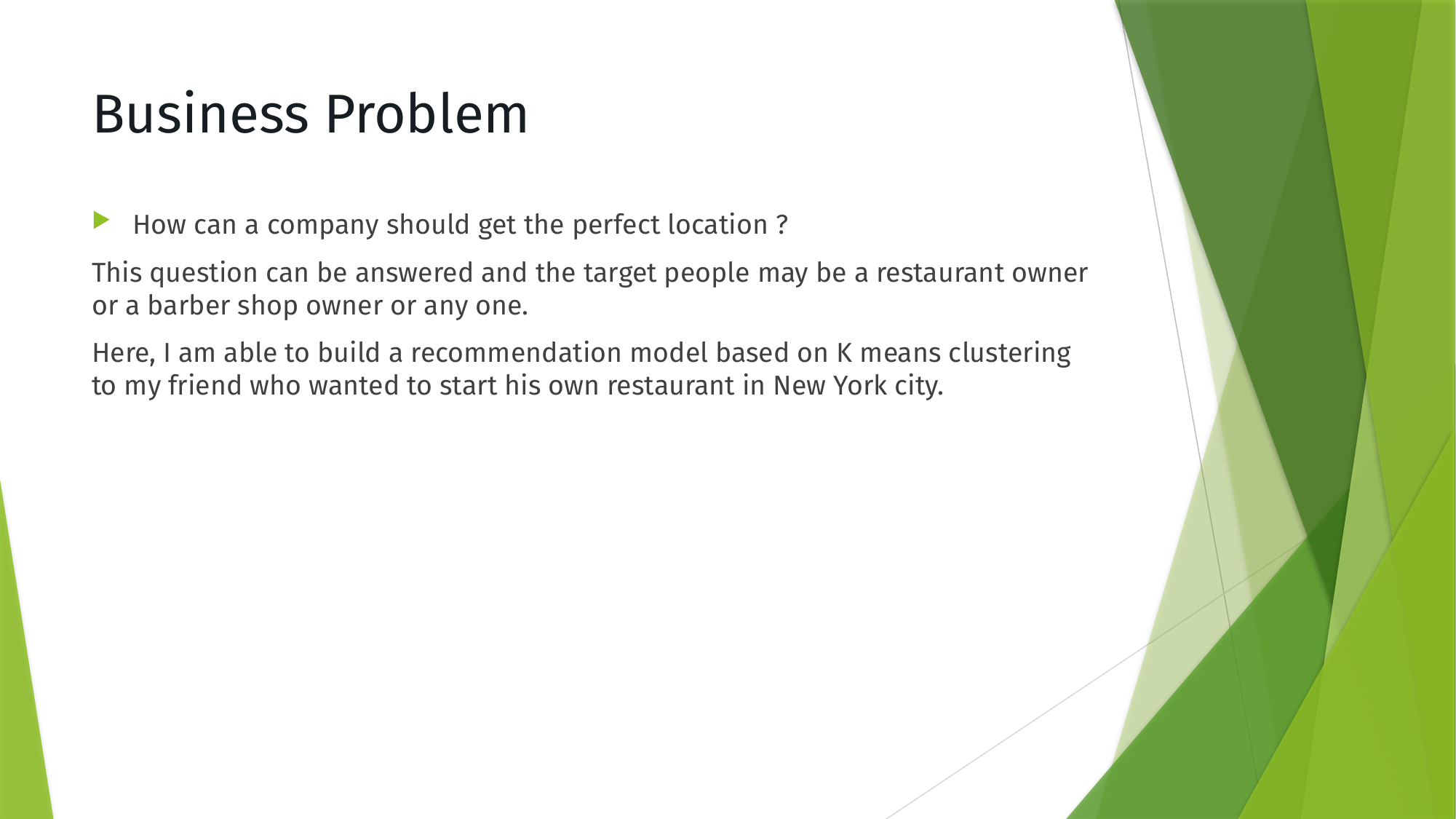

# Business Problem
How can a company should get the perfect location ?
This question can be answered and the target people may be a restaurant owner or a barber shop owner or any one.
Here, I am able to build a recommendation model based on K means clustering to my friend who wanted to start his own restaurant in New York city.